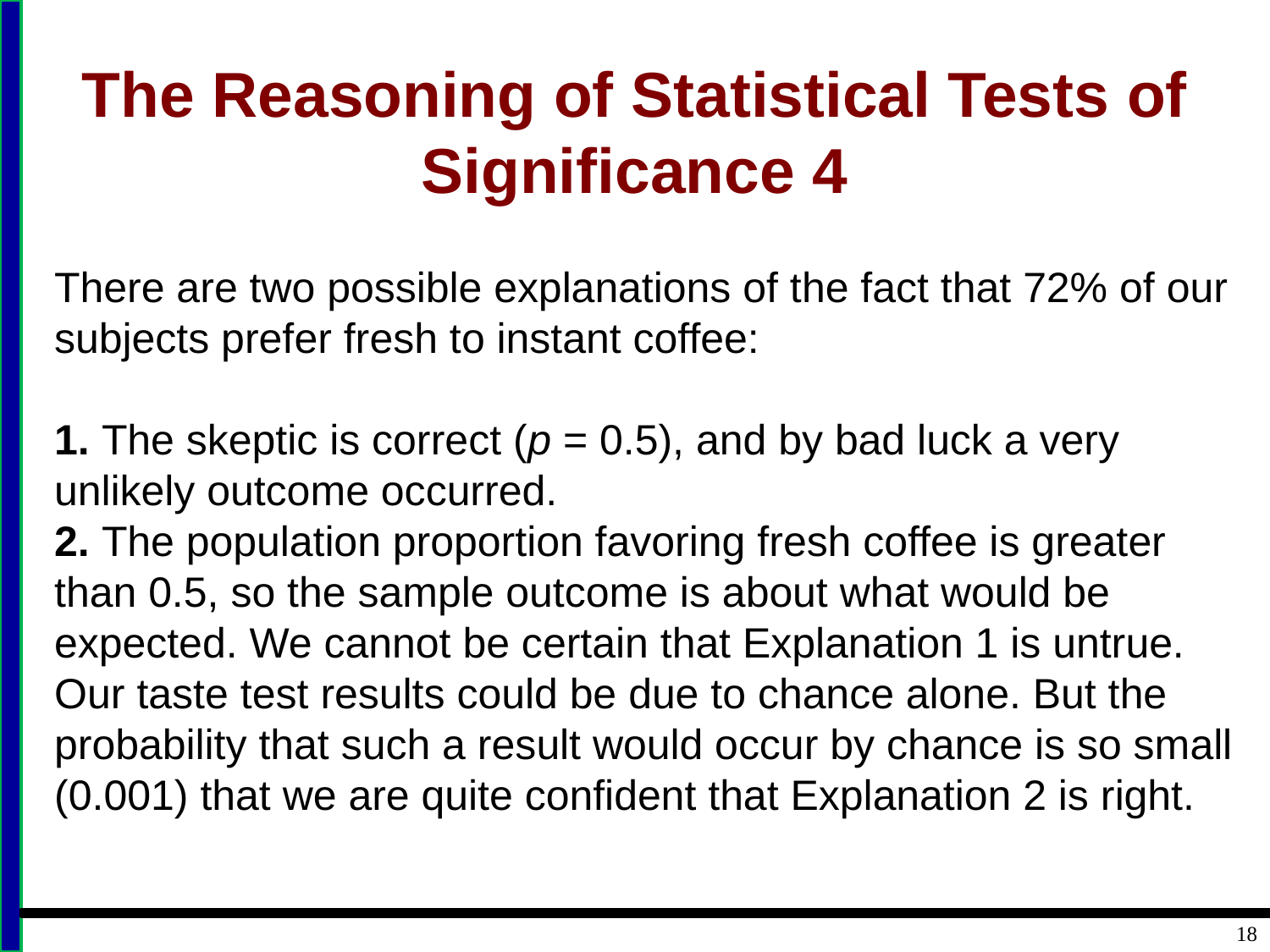

# The Reasoning of Statistical Tests of Significance 4
There are two possible explanations of the fact that 72% of our subjects prefer fresh to instant coffee:

1. The skeptic is correct (p = 0.5), and by bad luck a very unlikely outcome occurred.
2. The population proportion favoring fresh coffee is greater than 0.5, so the sample outcome is about what would be expected. We cannot be certain that Explanation 1 is untrue. Our taste test results could be due to chance alone. But the probability that such a result would occur by chance is so small (0.001) that we are quite confident that Explanation 2 is right.